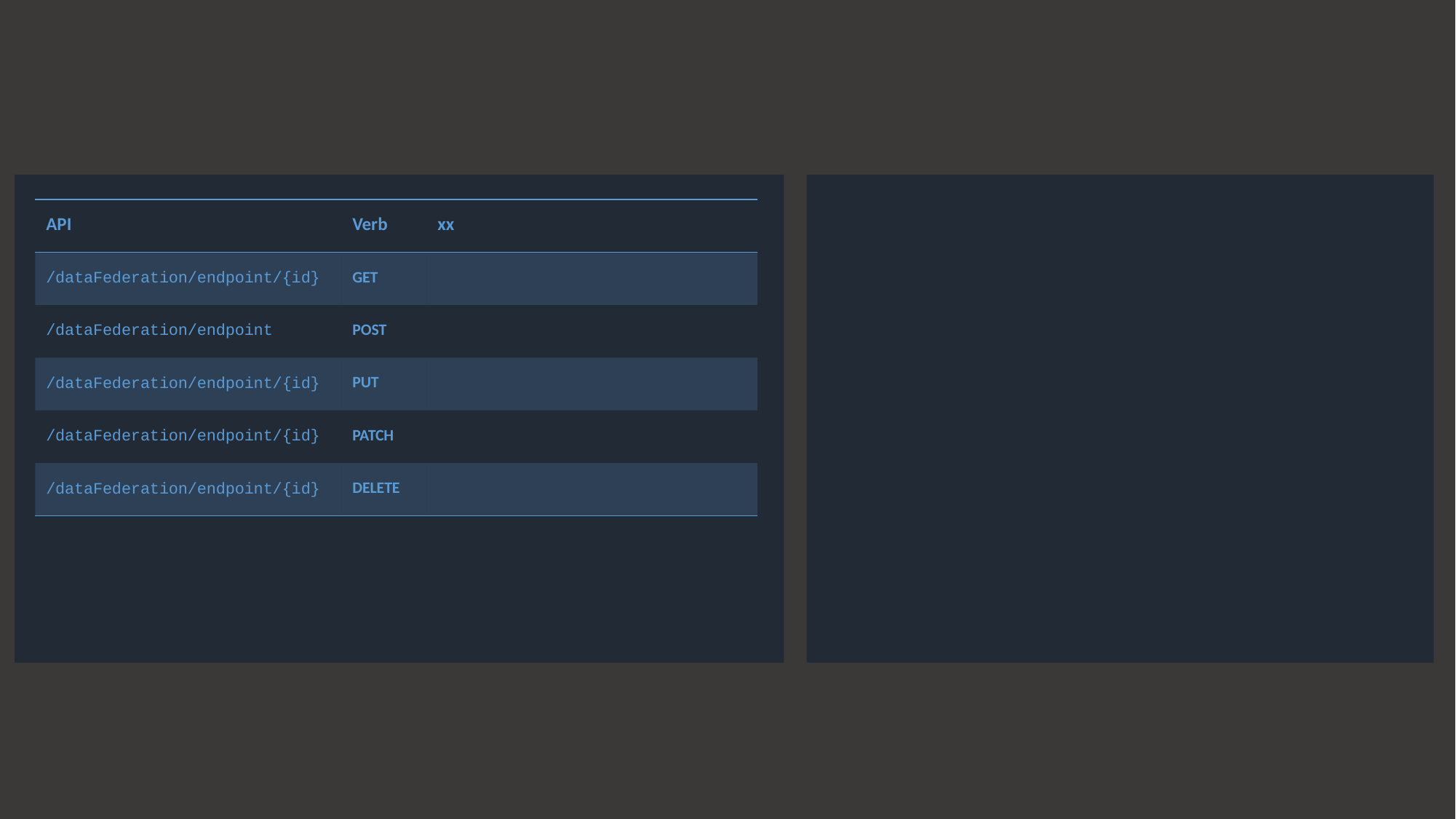

| API | Verb | xx |
| --- | --- | --- |
| /dataFederation/endpoint/{id} | GET |  |
| /dataFederation/endpoint | POST |  |
| /dataFederation/endpoint/{id} | PUT |  |
| /dataFederation/endpoint/{id} | PATCH |  |
| /dataFederation/endpoint/{id} | DELETE |  |